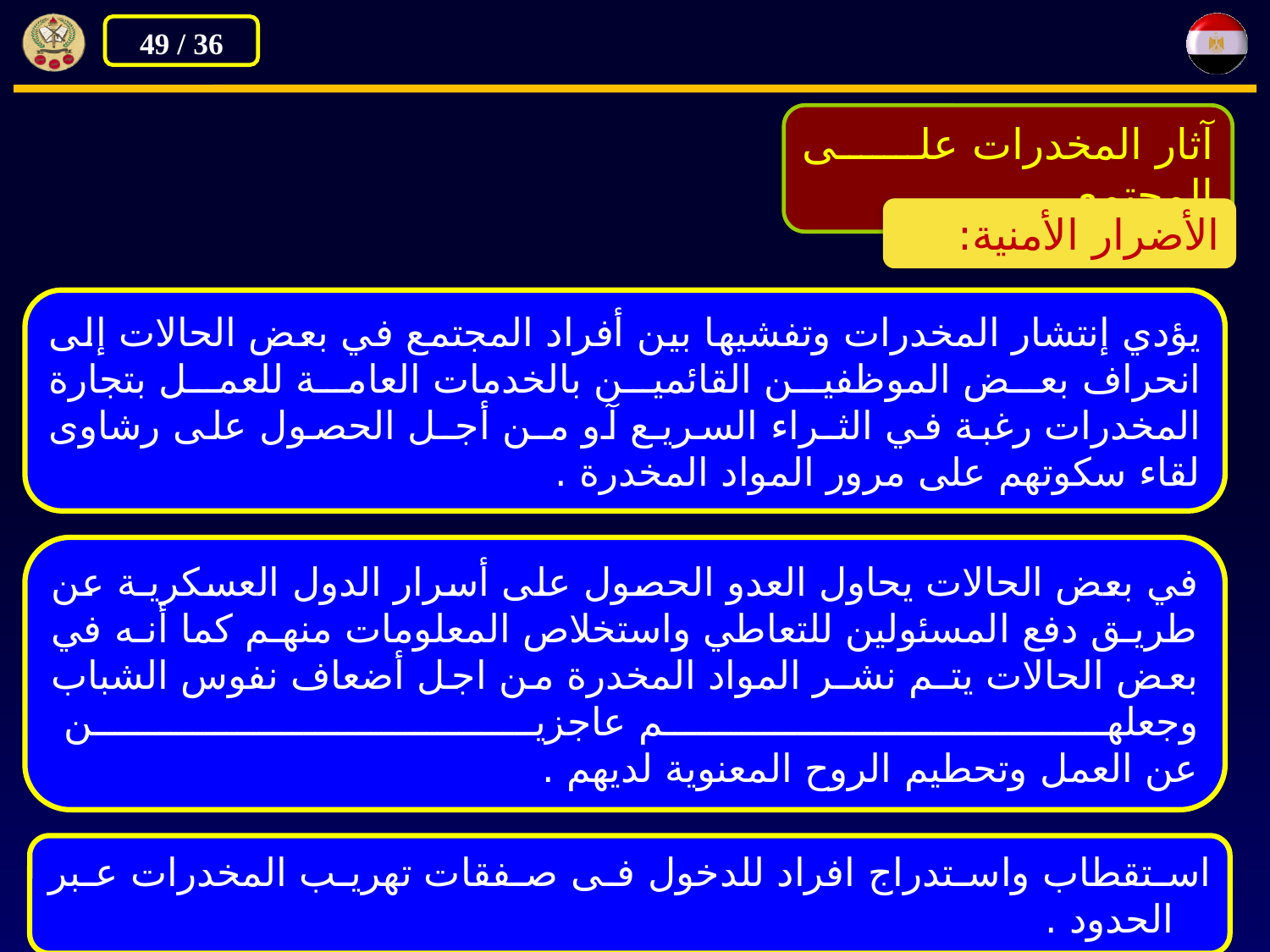

آثار المخدرات على المجتمع
الأضرار الأمنية:
يؤدي إنتشار المخدرات وتفشيها بين أفراد المجتمع في بعض الحالات إلى انحراف بعض الموظفين القائمين بالخدمات العامة للعمل بتجارة المخدرات رغبة في الثـراء السريـع آو مـن أجـل الحصول على رشاوى لقاء سكوتهم على مرور المواد المخدرة .
في بعض الحالات يحاول العدو الحصول على أسرار الدول العسكريـة عن طريـق دفع المسئولين للتعاطي واستخلاص المعلومات منهـم كما أنـه في بعض الحالات يتـم نشـر المواد المخدرة من اجل أضعاف نفوس الشباب وجعلهم عاجزين
عن العمل وتحطيم الروح المعنوية لديهم .
استقطاب واستدراج افراد للدخول فى صفقات تهريب المخدرات عبر الحدود .